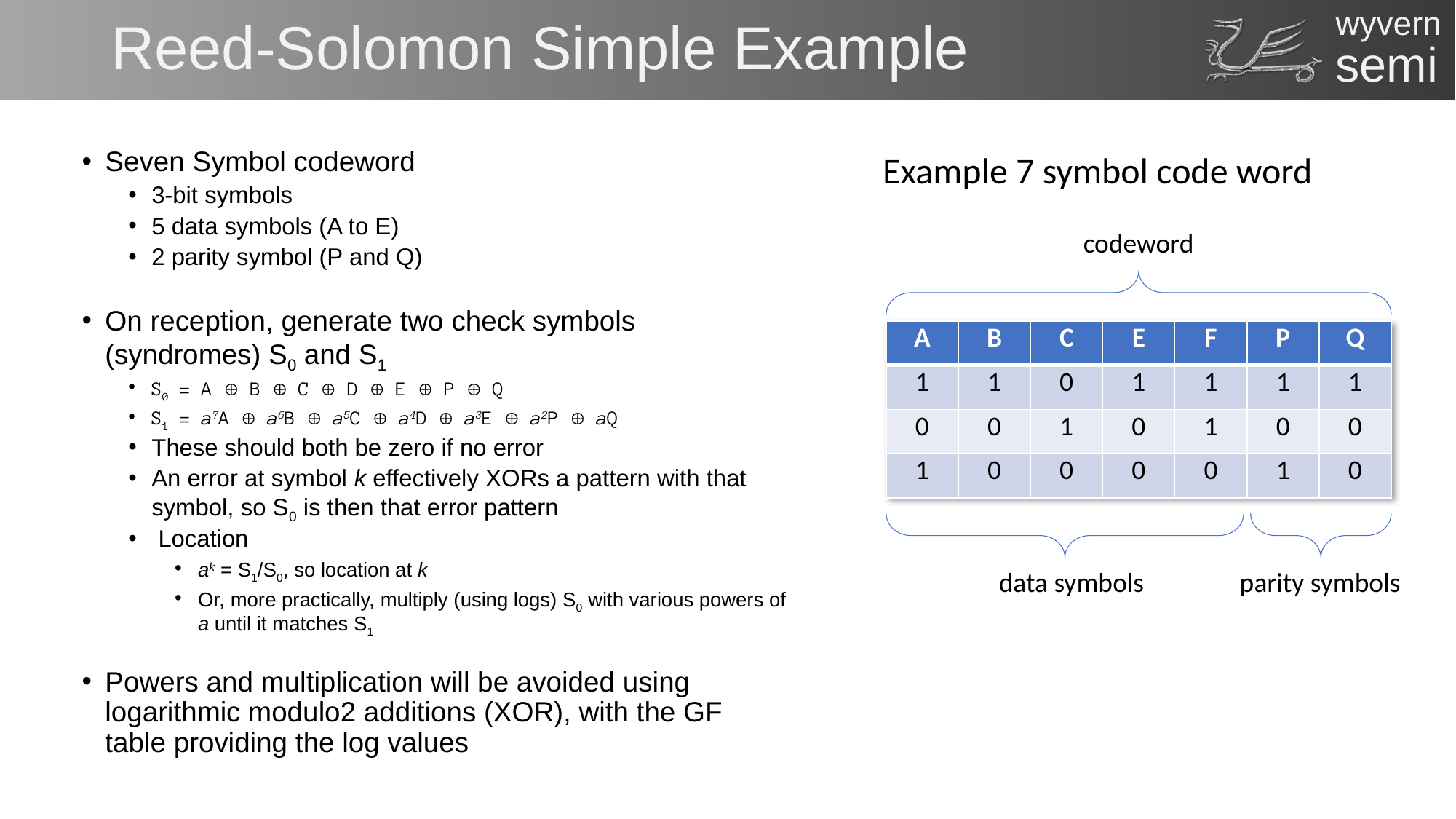

# Reed-Solomon Simple Example

Seven Symbol codeword
3-bit symbols
5 data symbols (A to E)
2 parity symbol (P and Q)
On reception, generate two check symbols (syndromes) S0 and S1
S0 = A ⊕ B ⊕ C ⊕ D ⊕ E ⊕ P ⊕ Q
S1 = a7A ⊕ a6B ⊕ a5C ⊕ a4D ⊕ a3E ⊕ a2P ⊕ aQ
These should both be zero if no error
An error at symbol k effectively XORs a pattern with that symbol, so S0 is then that error pattern
 Location
ak = S1/S0, so location at k
Or, more practically, multiply (using logs) S0 with various powers of a until it matches S1
Powers and multiplication will be avoided using logarithmic modulo2 additions (XOR), with the GF table providing the log values

Example 7 symbol code word
codeword
| A | B | C | E | F | P | Q |
| --- | --- | --- | --- | --- | --- | --- |
| 1 | 1 | 0 | 1 | 1 | 1 | 1 |
| 0 | 0 | 1 | 0 | 1 | 0 | 0 |
| 1 | 0 | 0 | 0 | 0 | 1 | 0 |

data symbols
parity symbols